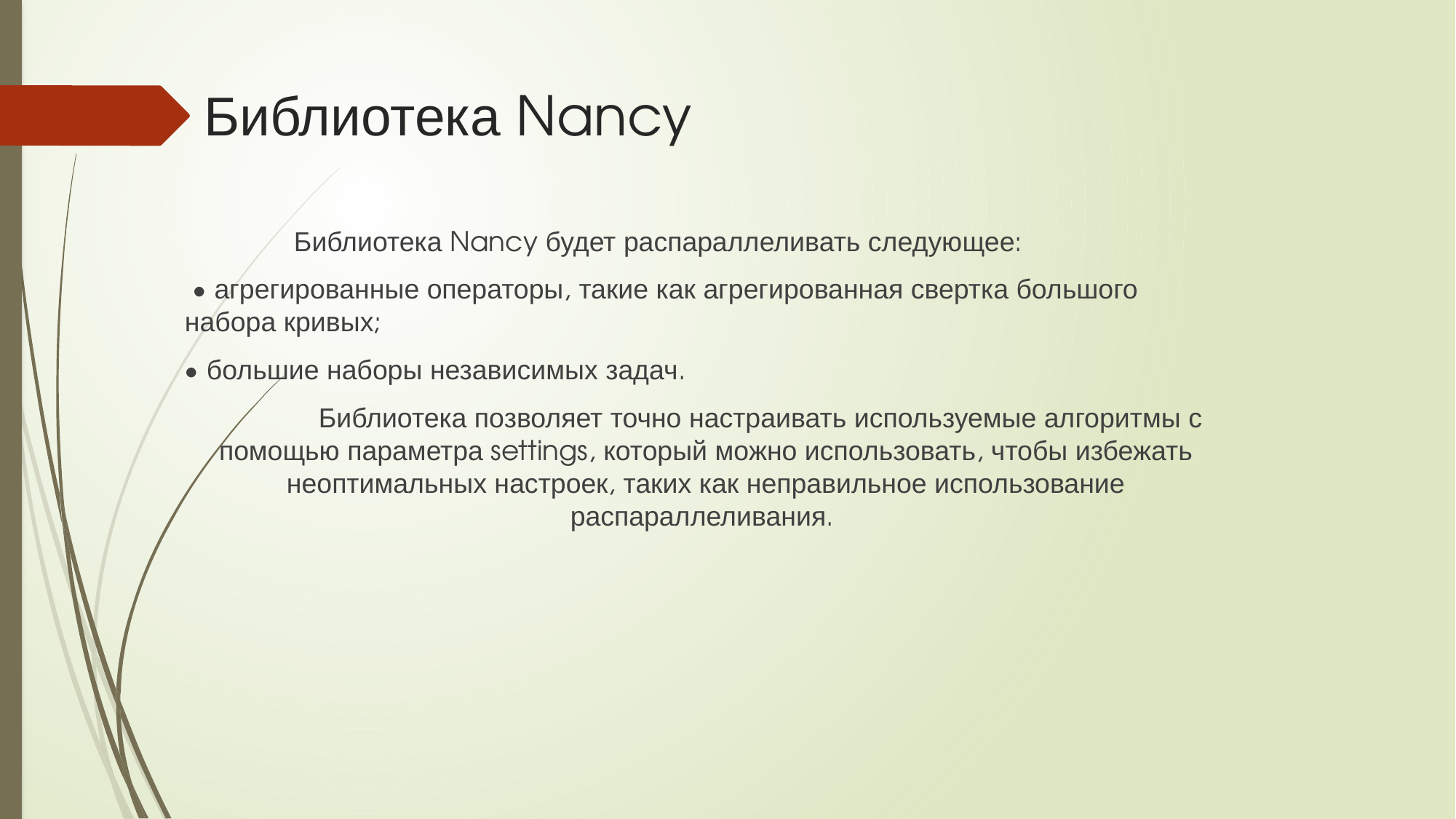

# Библиотека Nancy
	Библиотека Nancy будет распараллеливать следующее:
 • агрегированные операторы, такие как агрегированная свертка большого набора кривых;
• большие наборы независимых задач.
	Библиотека позволяет точно настраивать используемые алгоритмы с помощью параметра settings, который можно использовать, чтобы избежать неоптимальных настроек, таких как неправильное использование распараллеливания.